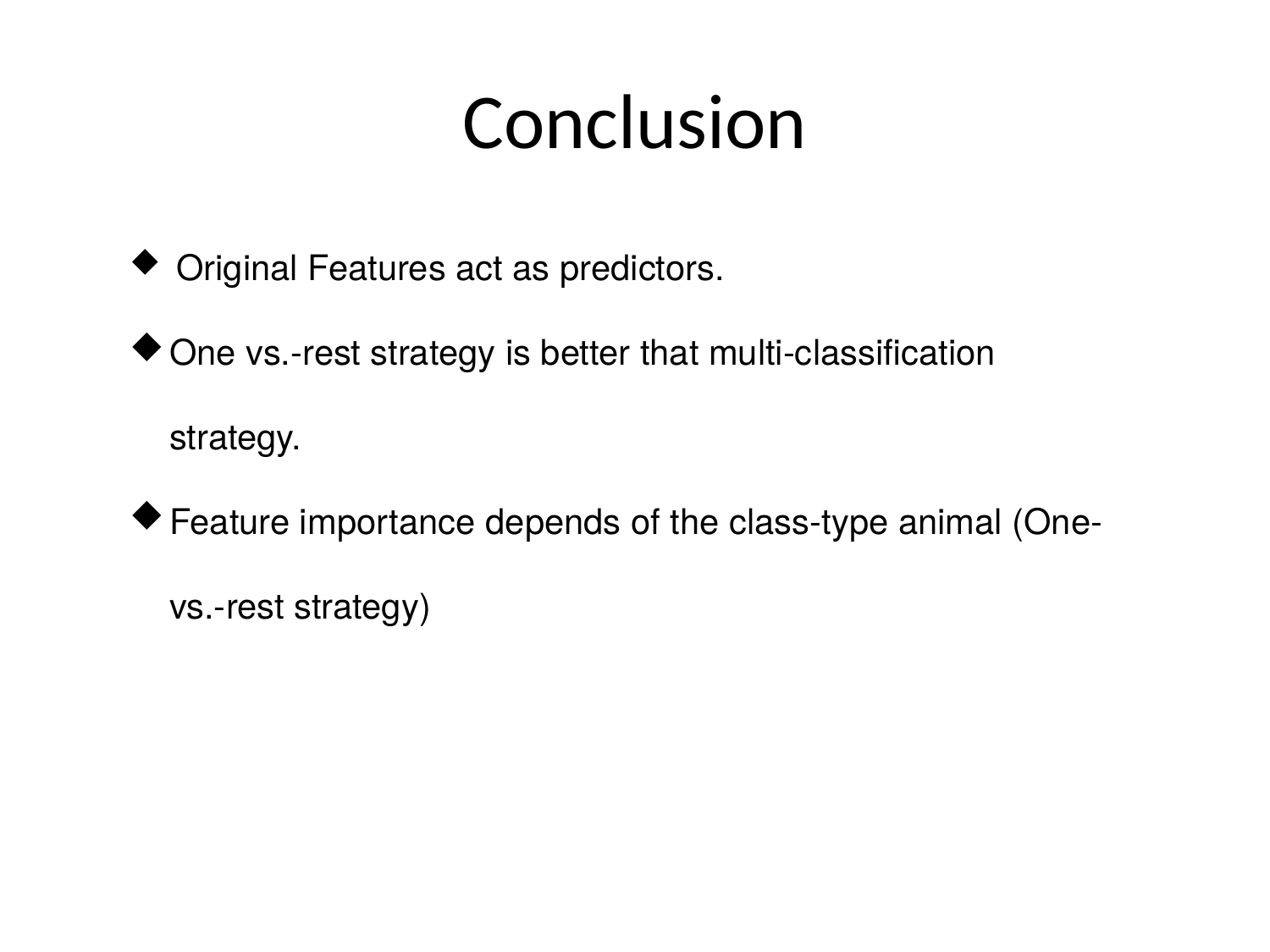

# Conclusion
 Original Features act as predictors.
One vs.-rest strategy is better that multi-classification strategy.
Feature importance depends of the class-type animal (One-vs.-rest strategy)